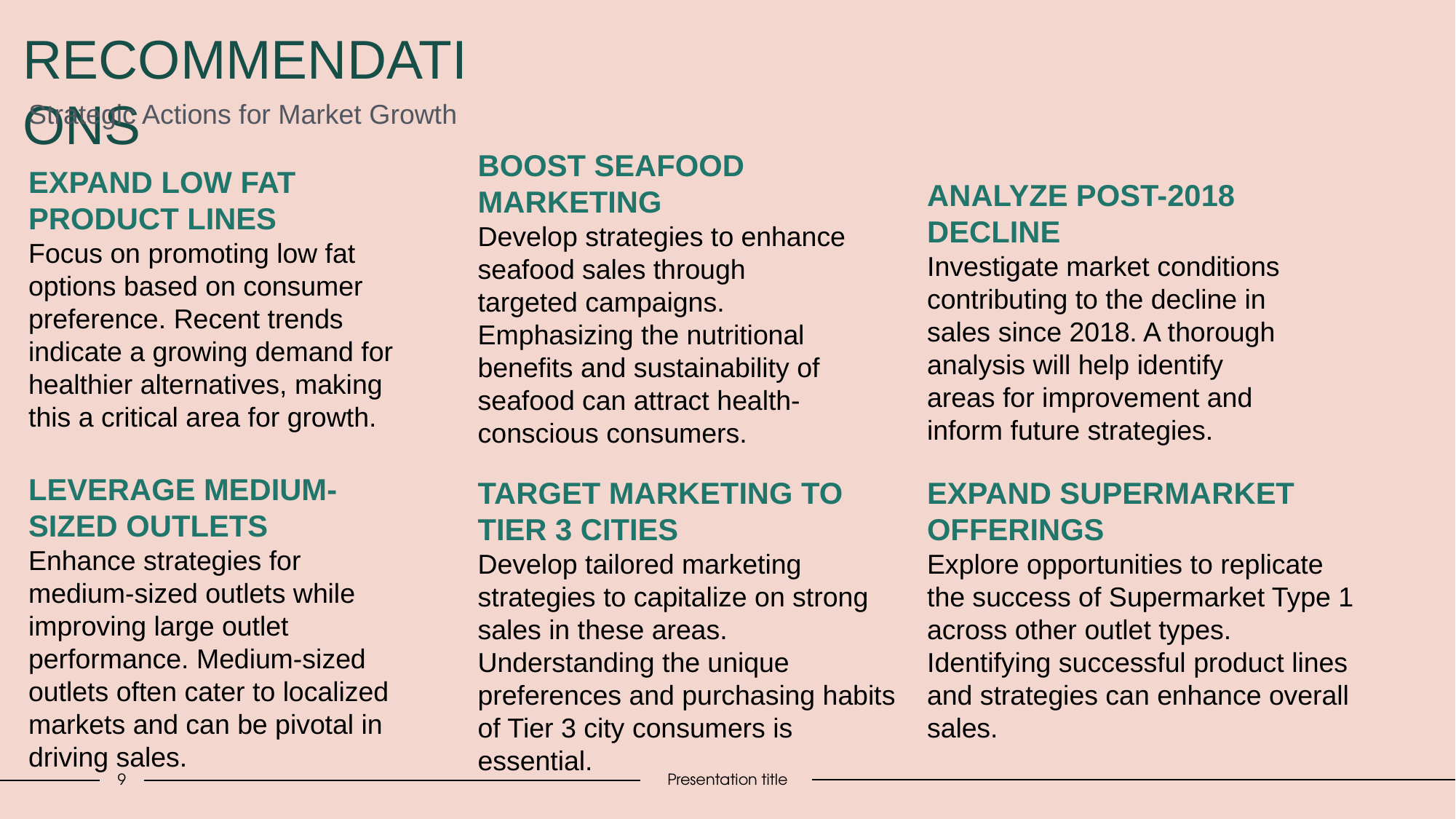

Recommendations
Strategic Actions for Market Growth
Boost Seafood Marketing
Develop strategies to enhance seafood sales through targeted campaigns. Emphasizing the nutritional benefits and sustainability of seafood can attract health-conscious consumers.
Expand Low Fat Product Lines
Focus on promoting low fat options based on consumer preference. Recent trends indicate a growing demand for healthier alternatives, making this a critical area for growth.
Analyze Post-2018 Decline
Investigate market conditions contributing to the decline in sales since 2018. A thorough analysis will help identify areas for improvement and inform future strategies.
Leverage Medium-Sized Outlets
Enhance strategies for medium-sized outlets while improving large outlet performance. Medium-sized outlets often cater to localized markets and can be pivotal in driving sales.
Target Marketing to Tier 3 Cities
Develop tailored marketing strategies to capitalize on strong sales in these areas. Understanding the unique preferences and purchasing habits of Tier 3 city consumers is essential.
Expand Supermarket Offerings
Explore opportunities to replicate the success of Supermarket Type 1 across other outlet types. Identifying successful product lines and strategies can enhance overall sales.
9
Presentation title